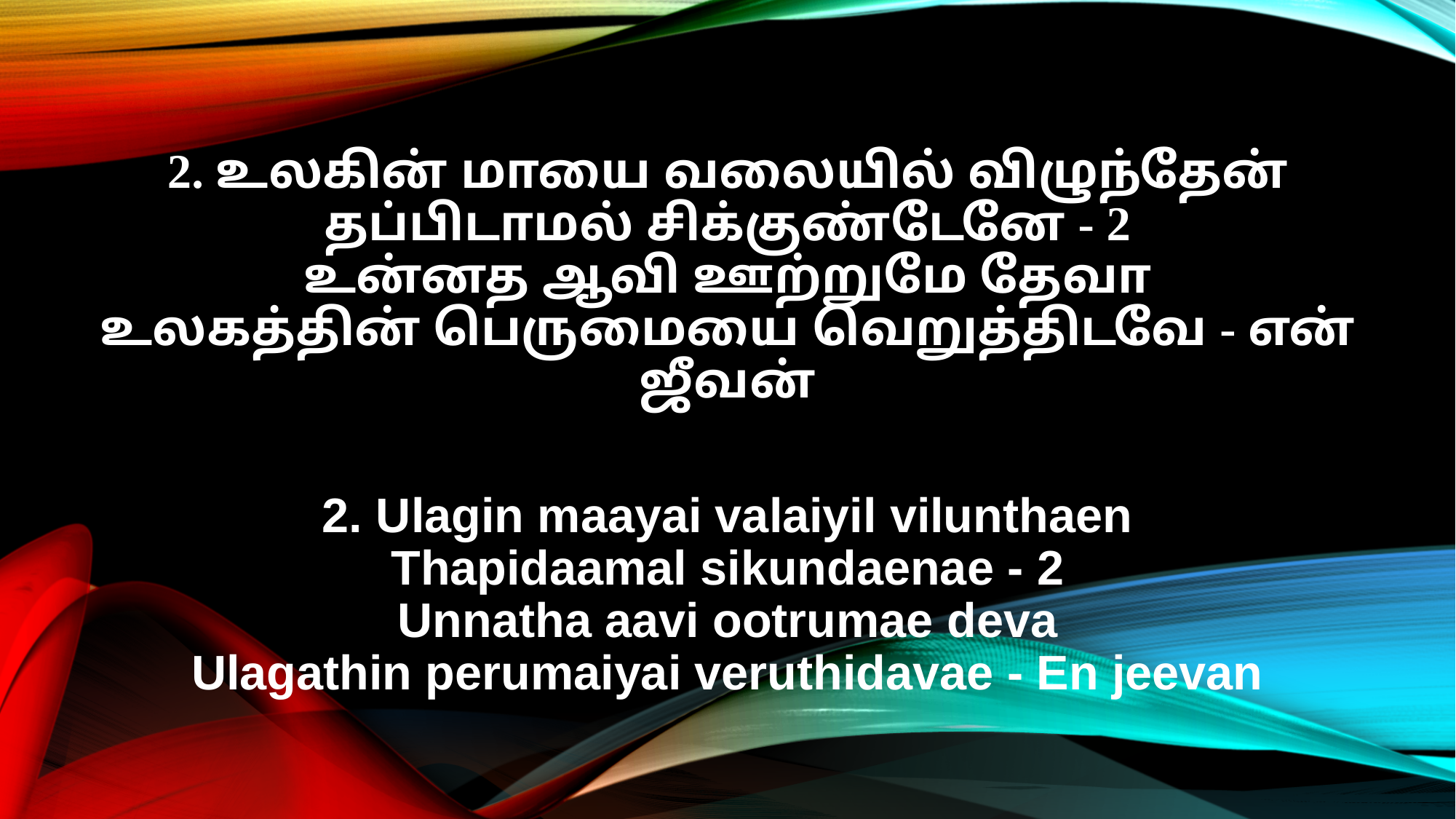

2. உலகின் மாயை வலையில் விழுந்தேன்
தப்பிடாமல் சிக்குண்டேனே - 2
உன்னத ஆவி ஊற்றுமே தேவா
உலகத்தின் பெருமையை வெறுத்திடவே - என் ஜீவன்

2. Ulagin maayai valaiyil vilunthaen
Thapidaamal sikundaenae - 2
Unnatha aavi ootrumae deva
Ulagathin perumaiyai veruthidavae - En jeevan